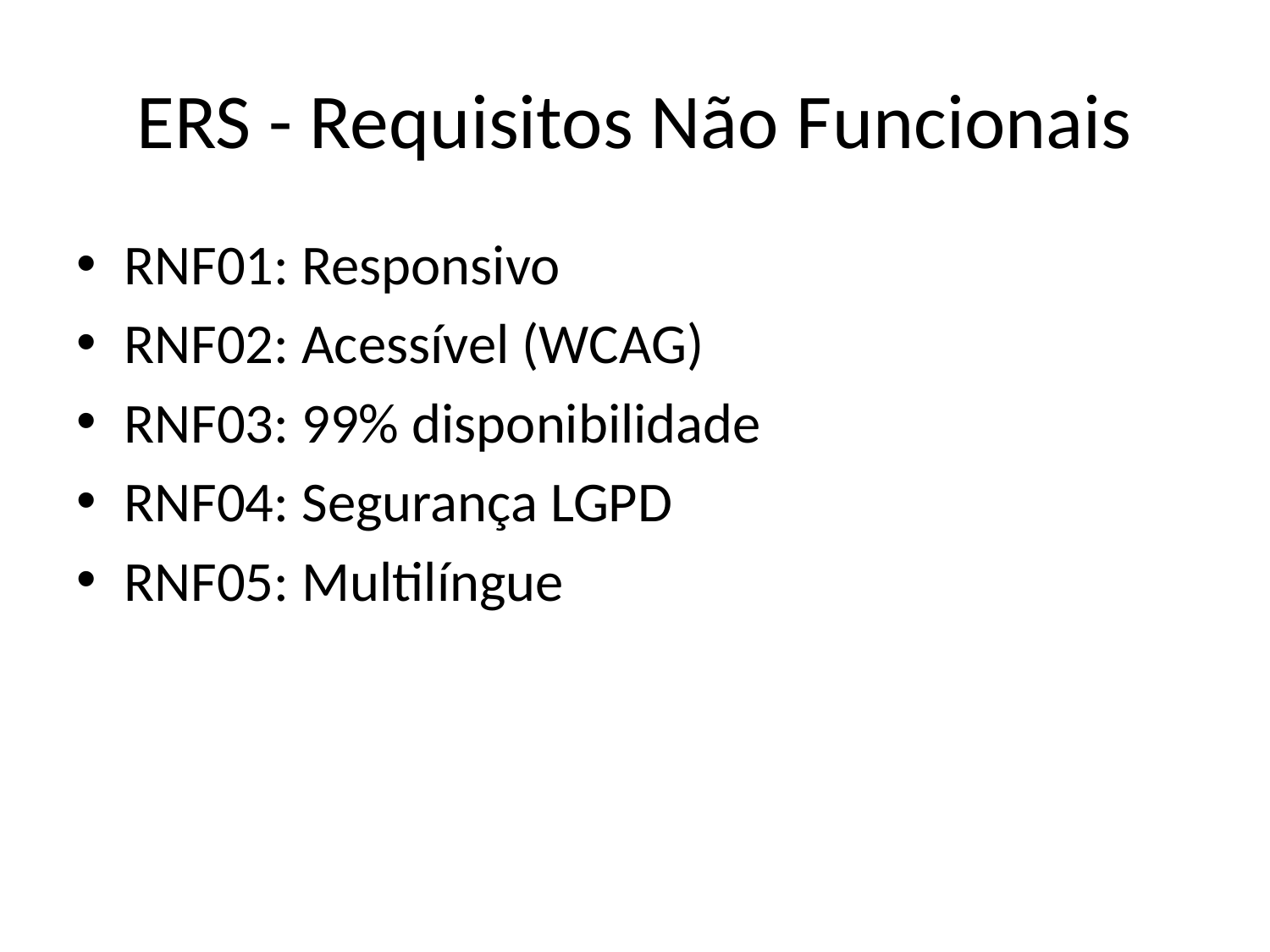

# ERS - Requisitos Não Funcionais
RNF01: Responsivo
RNF02: Acessível (WCAG)
RNF03: 99% disponibilidade
RNF04: Segurança LGPD
RNF05: Multilíngue